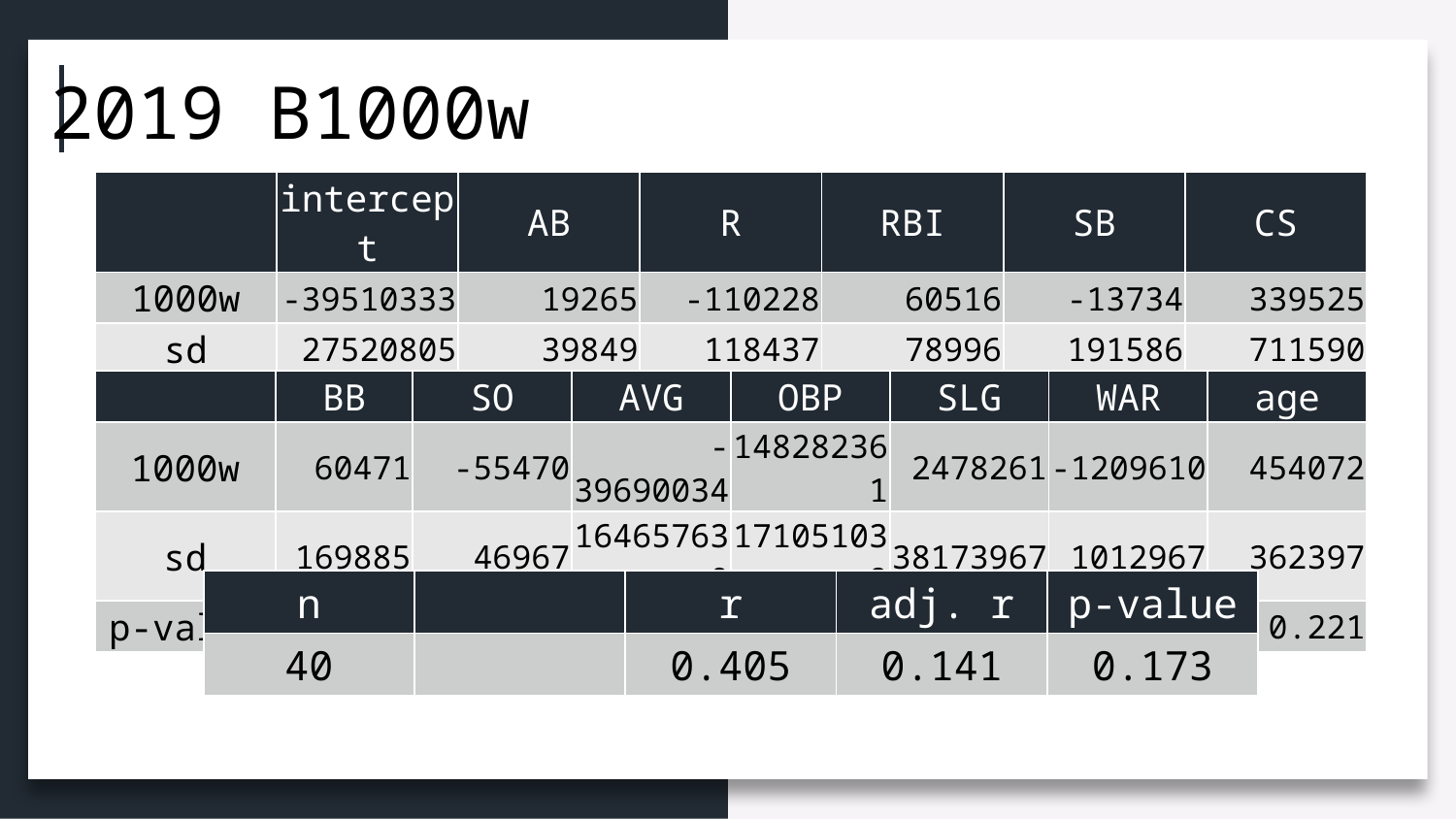

2019 B1000w
|  | intercept | AB | R | RBI | SB | CS |
| --- | --- | --- | --- | --- | --- | --- |
| 1000w | -39510333 | 19265 | -110228 | 60516 | -13734 | 339525 |
| sd | 27520805 | 39849 | 118437 | 78996 | 191586 | 711590 |
| p-value | 0.163 | 0.633 | 0.36 | 0.45 | 0.943 | 0.637 |
|  | BB | SO | AVG | OBP | SLG | WAR | age |
| --- | --- | --- | --- | --- | --- | --- | --- |
| 1000w | 60471 | -55470 | -39690034 | 148282361 | 2478261 | -1209610 | 454072 |
| sd | 169885 | 46967 | 164657630 | 171051039 | 38173967 | 1012967 | 362397 |
| p-value | 0.725 | 0.249 | 0.811 | 0.394 | 0.949 | 0.243 | 0.221 |
| n |  | r | adj. r | p-value |
| --- | --- | --- | --- | --- |
| 40 |  | 0.405 | 0.141 | 0.173 |